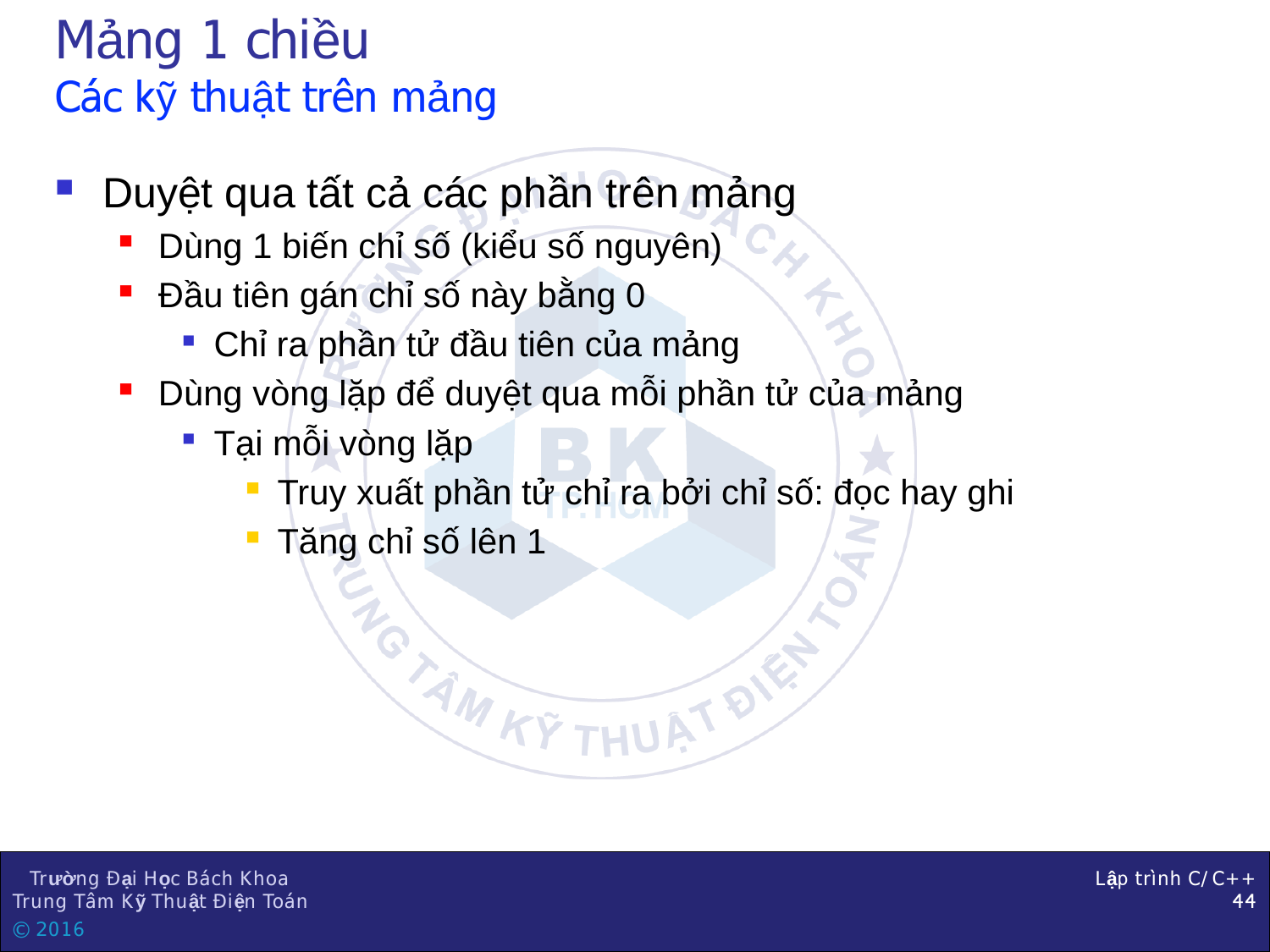

# Mảng 1 chiều Các kỹ thuật trên mảng
Duyệt qua tất cả các phần trên mảng
Dùng 1 biến chỉ số (kiểu số nguyên)
Đầu tiên gán chỉ số này bằng 0
Chỉ ra phần tử đầu tiên của mảng
Dùng vòng lặp để duyệt qua mỗi phần tử của mảng
Tại mỗi vòng lặp
Truy xuất phần tử chỉ ra bởi chỉ số: đọc hay ghi
Tăng chỉ số lên 1